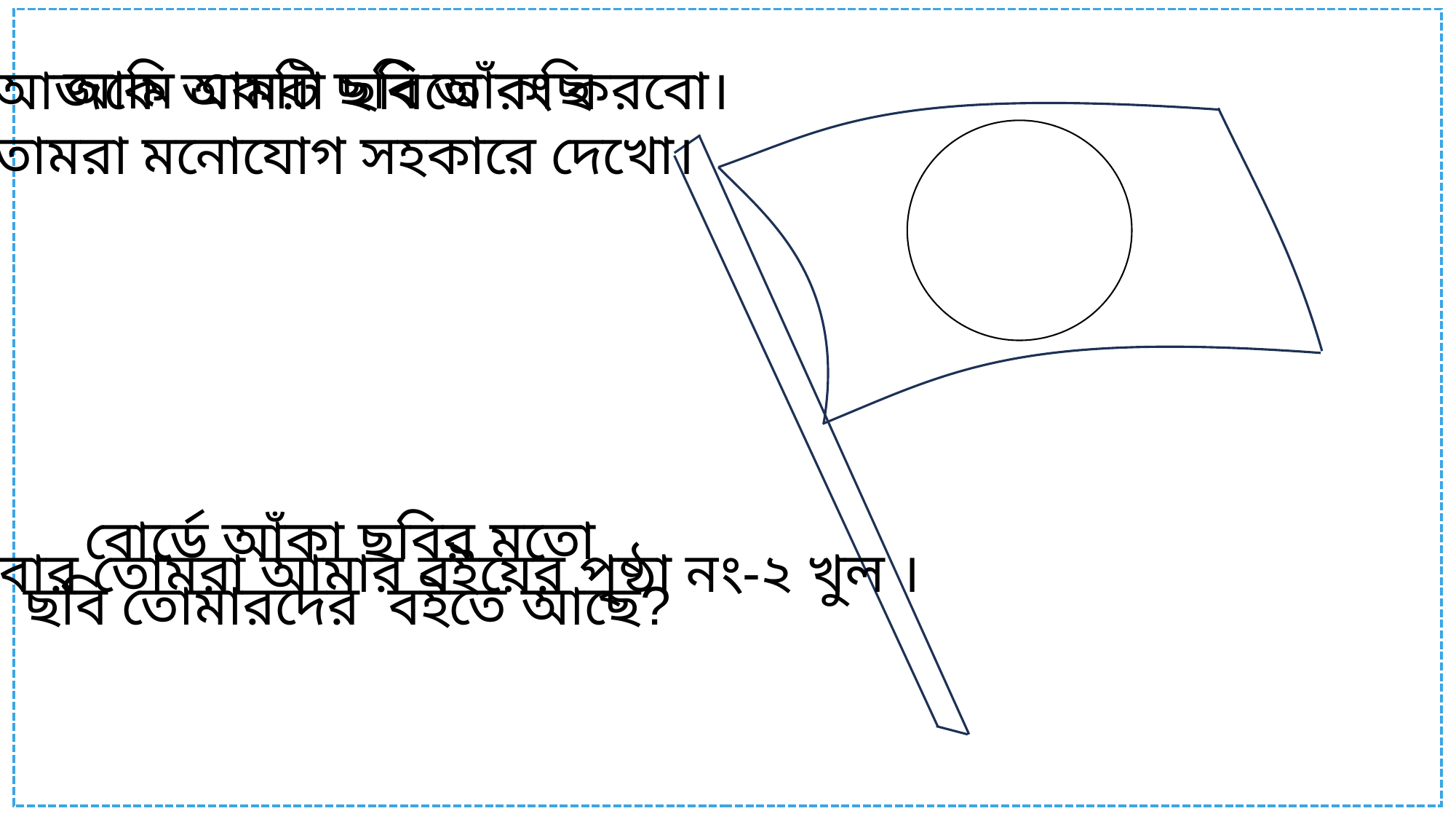

আমি একটি ছবি আঁকছি
তোমরা মনোযোগ সহকারে দেখো।
আজকে আমরা ছবিতে রং করবো।

বোর্ডে আঁকা ছবির মতো
ছবি তোমারদের  বইতে আছে?
এবার তোমরা আমার বইয়ের পৃষ্ঠা নং-২ খুল ।